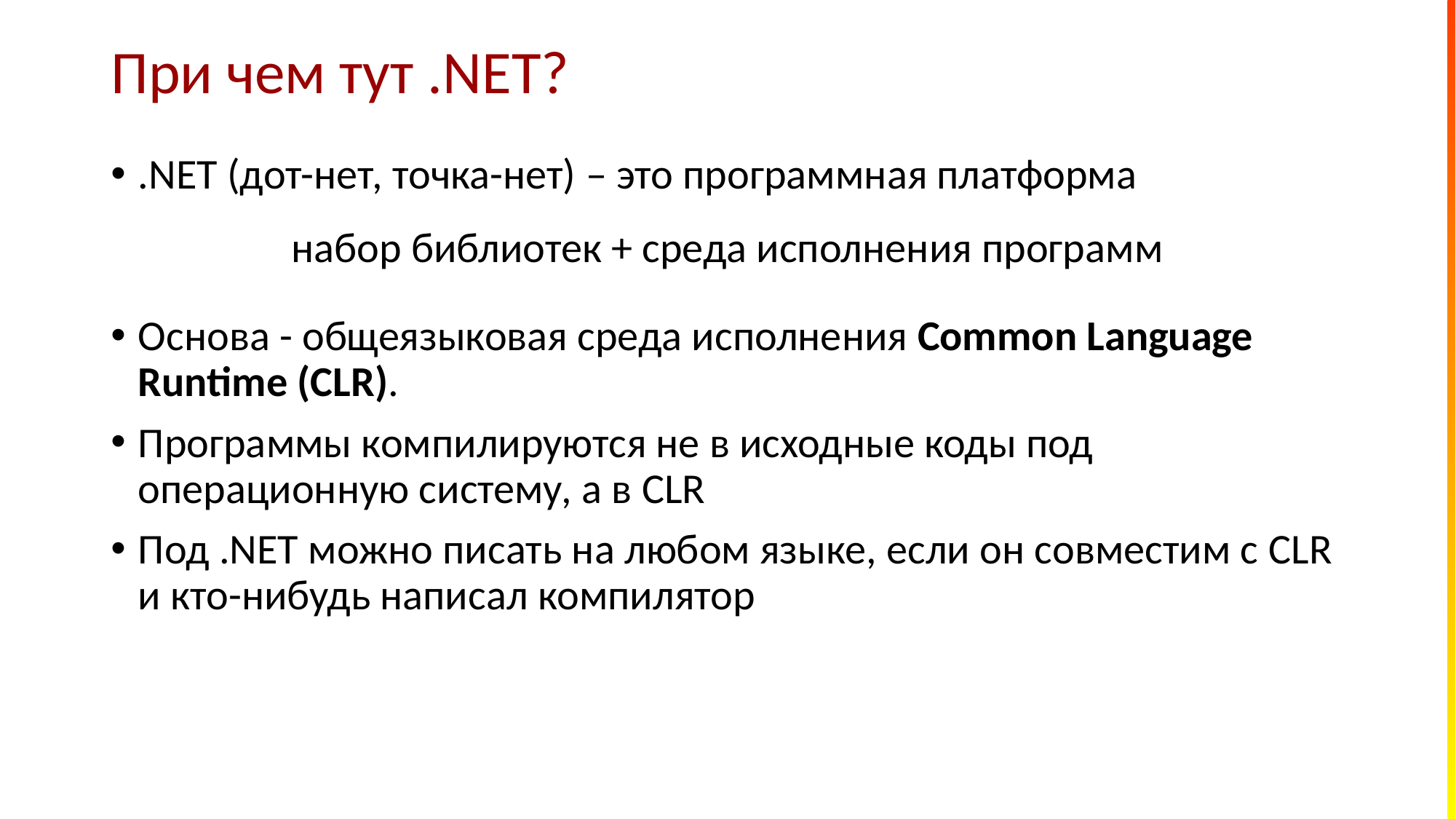

# При чем тут .NET?
.NET (дот-нет, точка-нет) – это программная платформа
набор библиотек + среда исполнения программ
Основа - общеязыковая среда исполнения Common Language Runtime (CLR).
Программы компилируются не в исходные коды под операционную систему, а в CLR
Под .NET можно писать на любом языке, если он совместим с CLR и кто-нибудь написал компилятор